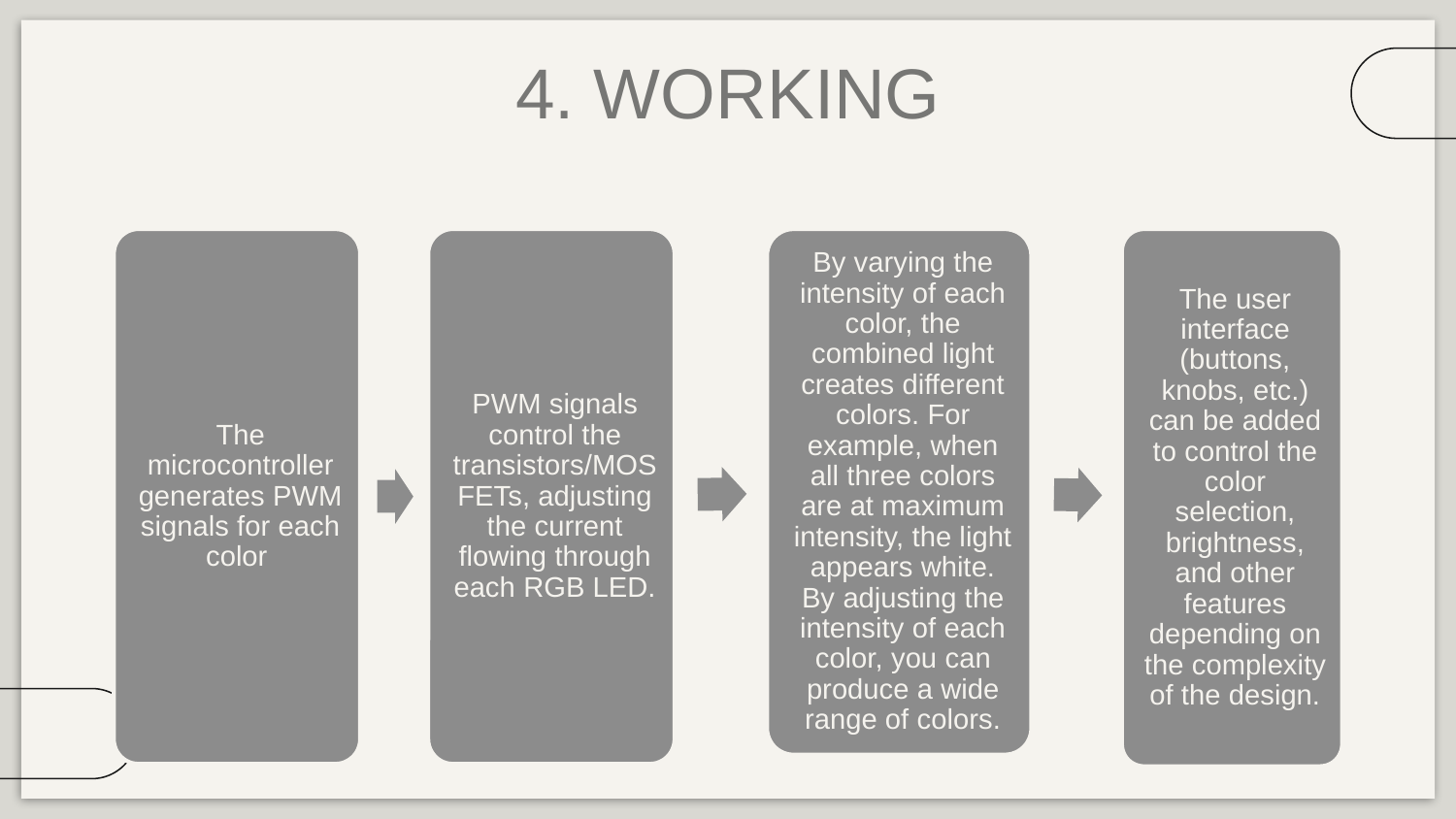

# 4. WORKING
The microcontroller generates PWM signals for each color

PWM signals control the transistors/MOSFETs, adjusting the current flowing through each RGB LED.

By varying the intensity of each color, the combined light creates different colors. For example, when all three colors are at maximum intensity, the light appears white. By adjusting the intensity of each color, you can produce a wide range of colors.

The user interface (buttons, knobs, etc.) can be added to control the color selection, brightness, and other features depending on the complexity of the design.